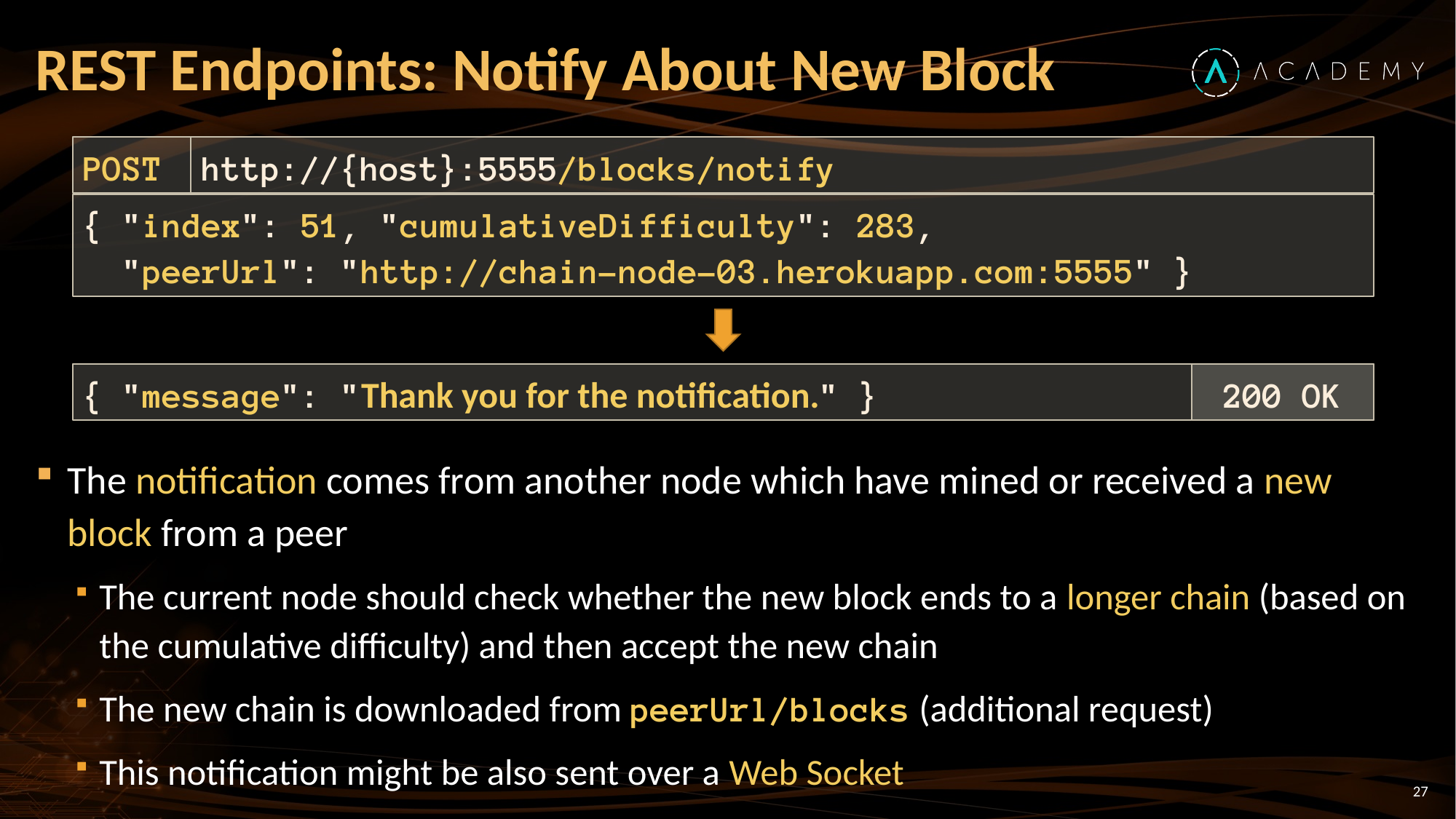

# REST Endpoints: Notify About New Block
POST
http://{host}:5555/blocks/notify
{ "index": 51, "cumulativeDifficulty": 283,
  "peerUrl": "http://chain-node-03.herokuapp.com:5555" }

200 OK
{ "message": "Thank you for the notification." }
The notification comes from another node which have mined or received a new block from a peer
The current node should check whether the new block ends to a longer chain (based on the cumulative difficulty) and then accept the new chain
The new chain is downloaded from peerUrl/blocks (additional request)
This notification might be also sent over a Web Socket
27